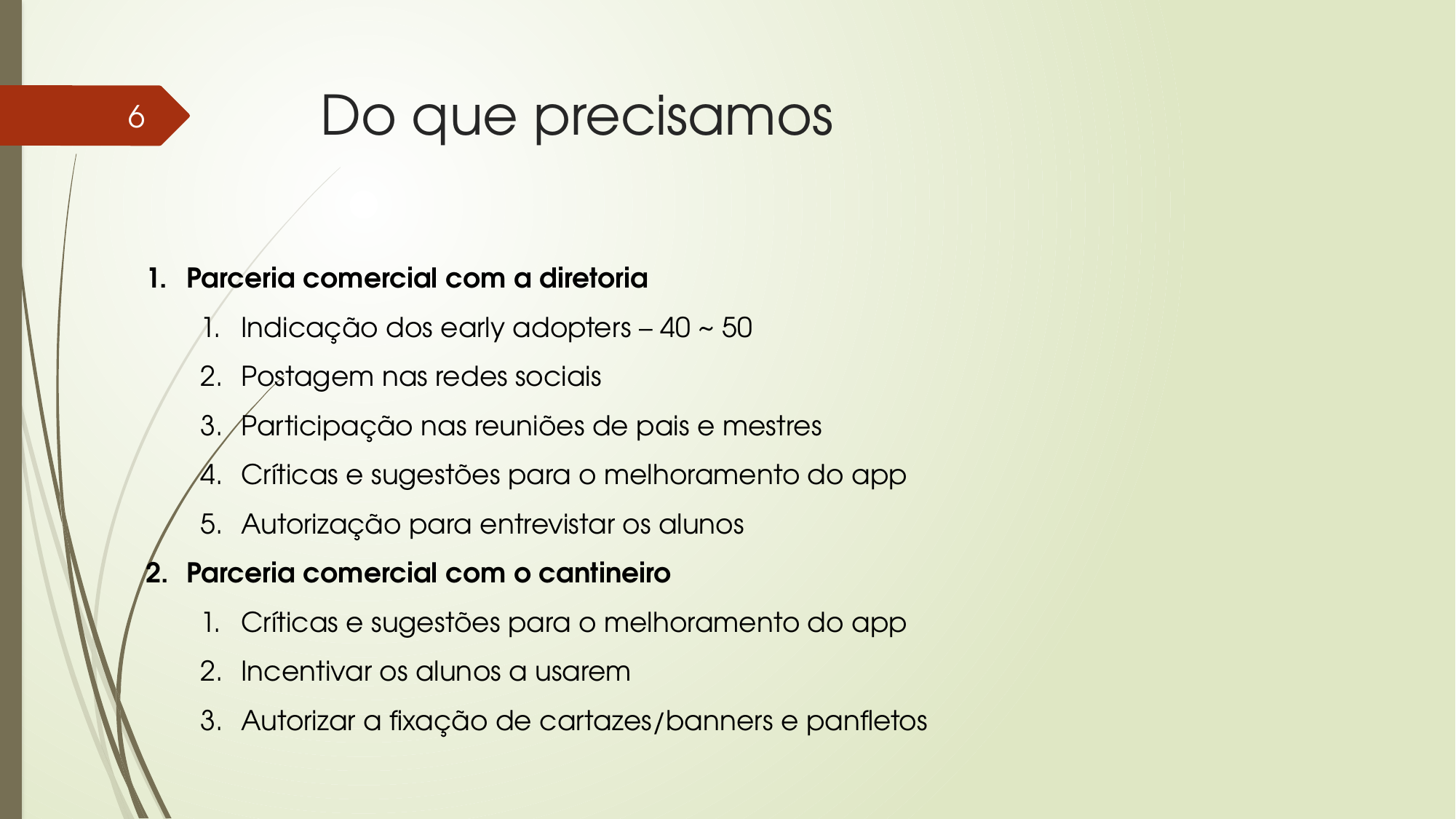

# Do que precisamos
6
Parceria comercial com a diretoria
Indicação dos early adopters – 40 ~ 50
Postagem nas redes sociais
Participação nas reuniões de pais e mestres
Críticas e sugestões para o melhoramento do app
Autorização para entrevistar os alunos
Parceria comercial com o cantineiro
Críticas e sugestões para o melhoramento do app
Incentivar os alunos a usarem
Autorizar a fixação de cartazes/banners e panfletos